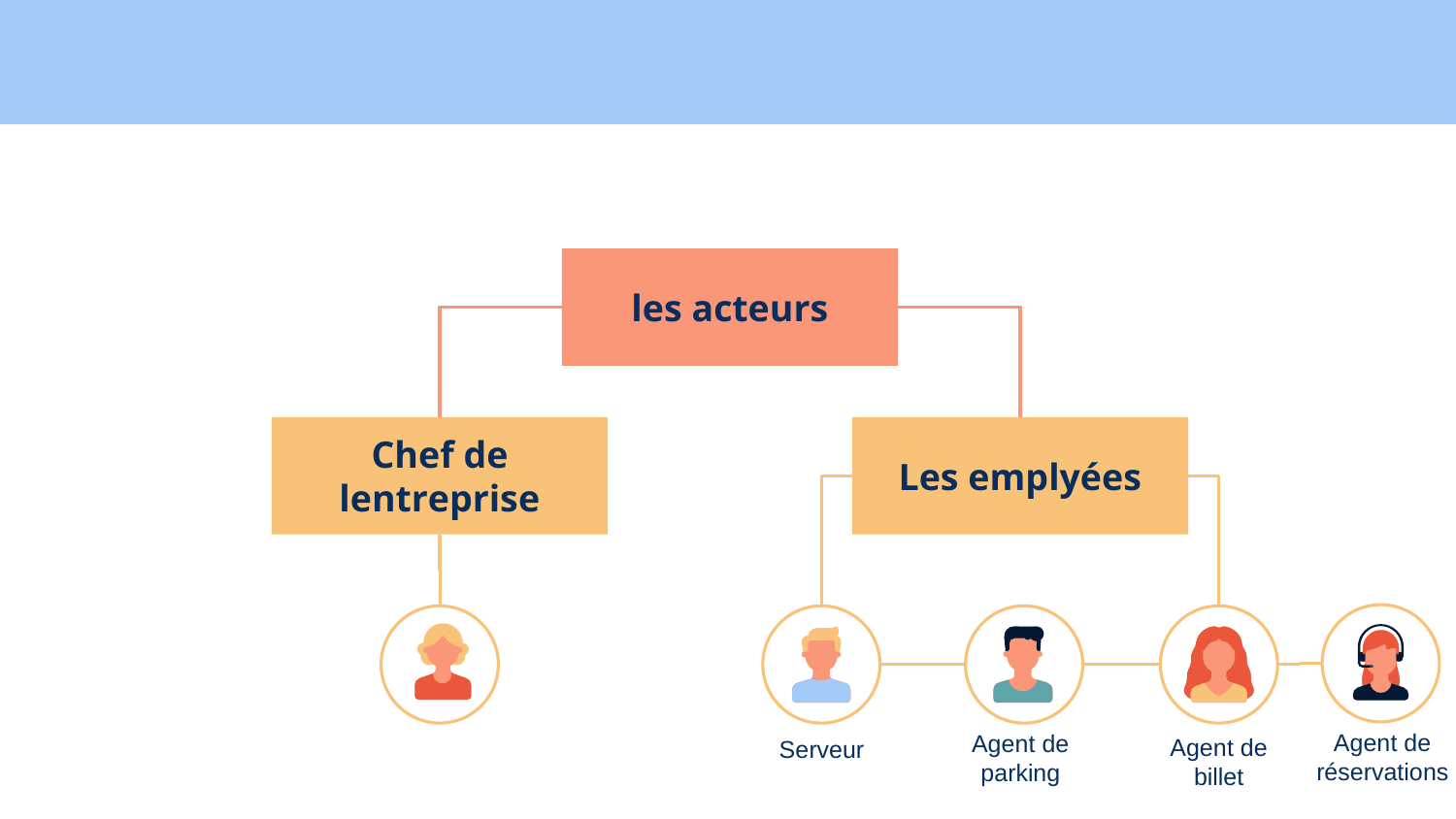

les acteurs
Chef de lentreprise
Les emplyées

Agent de réservations
Agent de parking
Agent de billet
Serveur